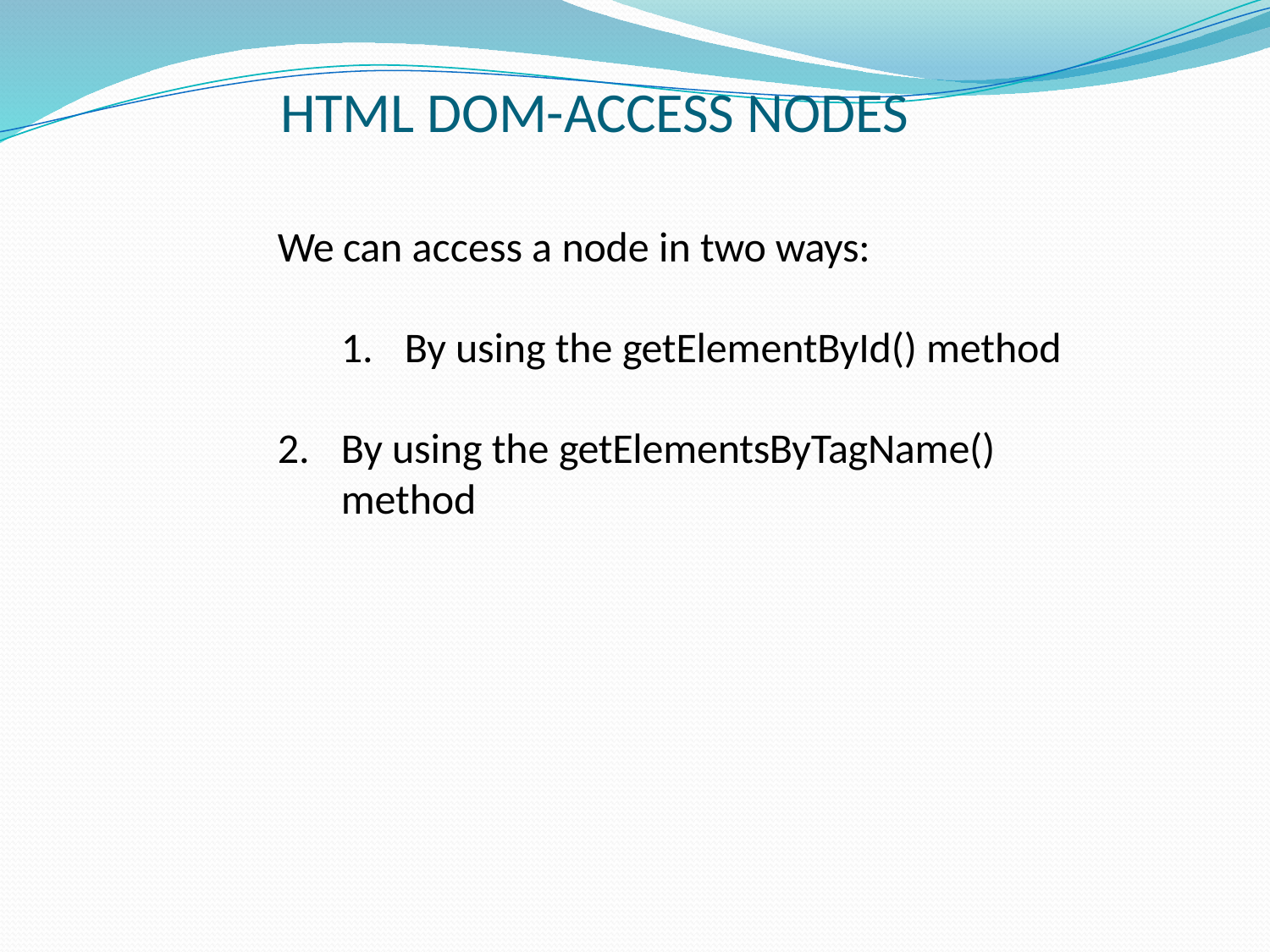

# HTML DOM-ACCESS NODES
We can access a node in two ways:

By using the getElementById() method

By using the getElementsByTagName()  method